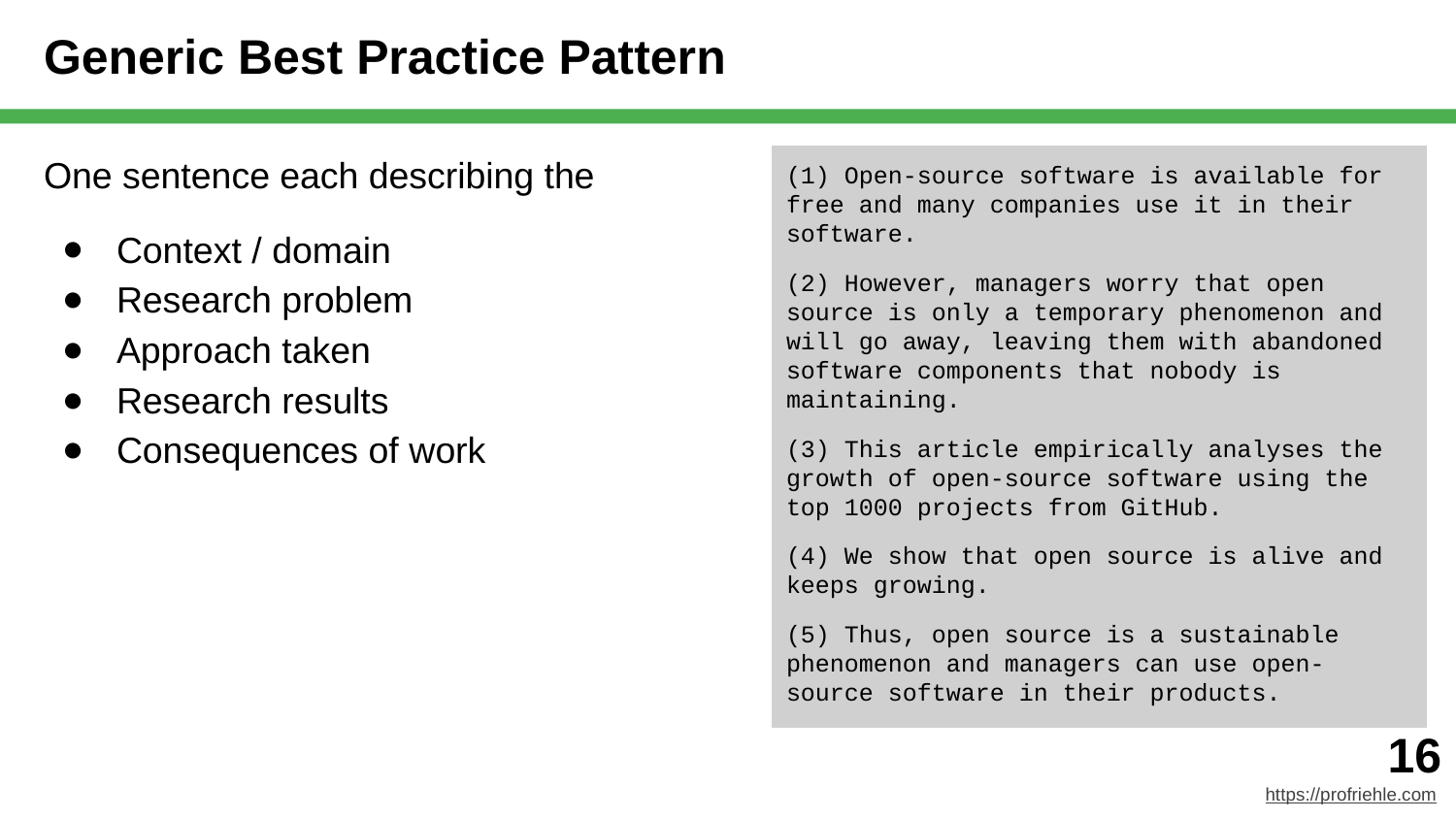

# Generic Best Practice Pattern
One sentence each describing the
Context / domain
Research problem
Approach taken
Research results
Consequences of work
(1) Open-source software is available for free and many companies use it in their software.
(2) However, managers worry that open source is only a temporary phenomenon and will go away, leaving them with abandoned software components that nobody is maintaining.
(3) This article empirically analyses the growth of open-source software using the top 1000 projects from GitHub.
(4) We show that open source is alive and keeps growing.
(5) Thus, open source is a sustainable phenomenon and managers can use open-source software in their products.

16
https://profriehle.com